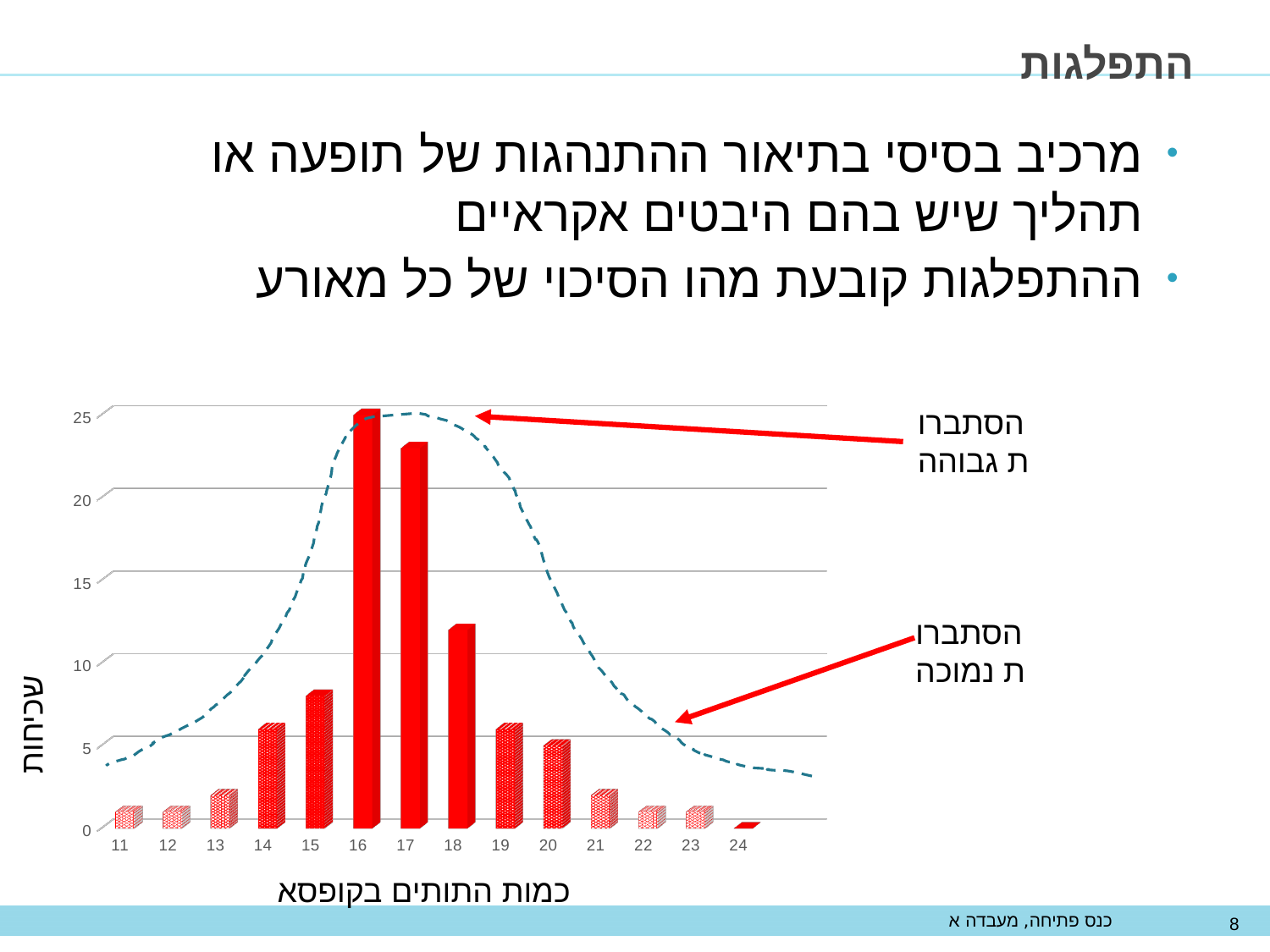

# התפלגות
מרכיב בסיסי בתיאור ההתנהגות של תופעה או תהליך שיש בהם היבטים אקראיים
ההתפלגות קובעת מהו הסיכוי של כל מאורע

הסתברות גבוהה

[unsupported chart]

שכיחות
הסתברות נמוכה
כמות התותים בקופסא
כנס פתיחה, מעבדה א
8